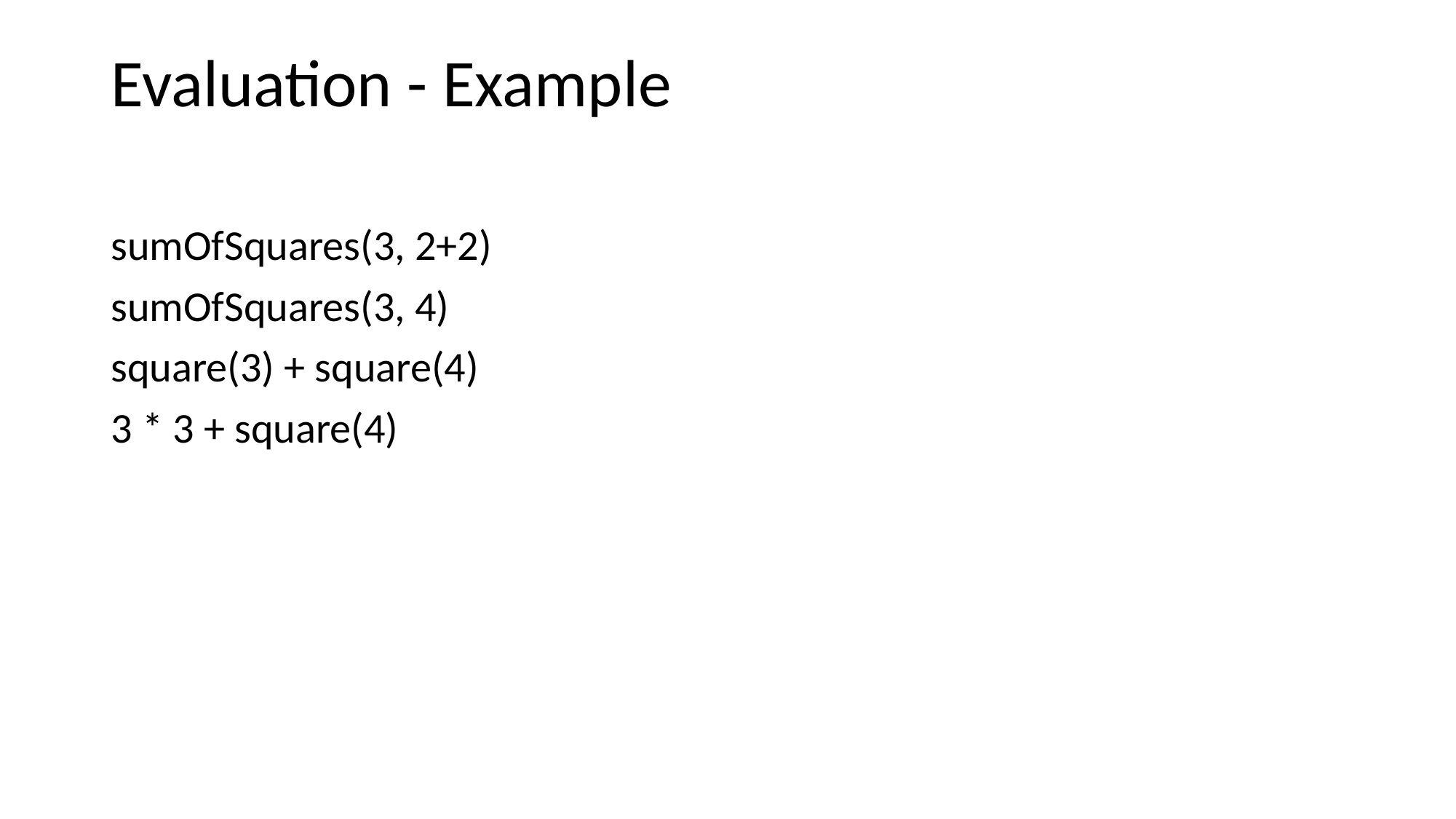

# Evaluation - Example
sumOfSquares(3, 2+2)
sumOfSquares(3, 4)
square(3) + square(4)
3 * 3 + square(4)